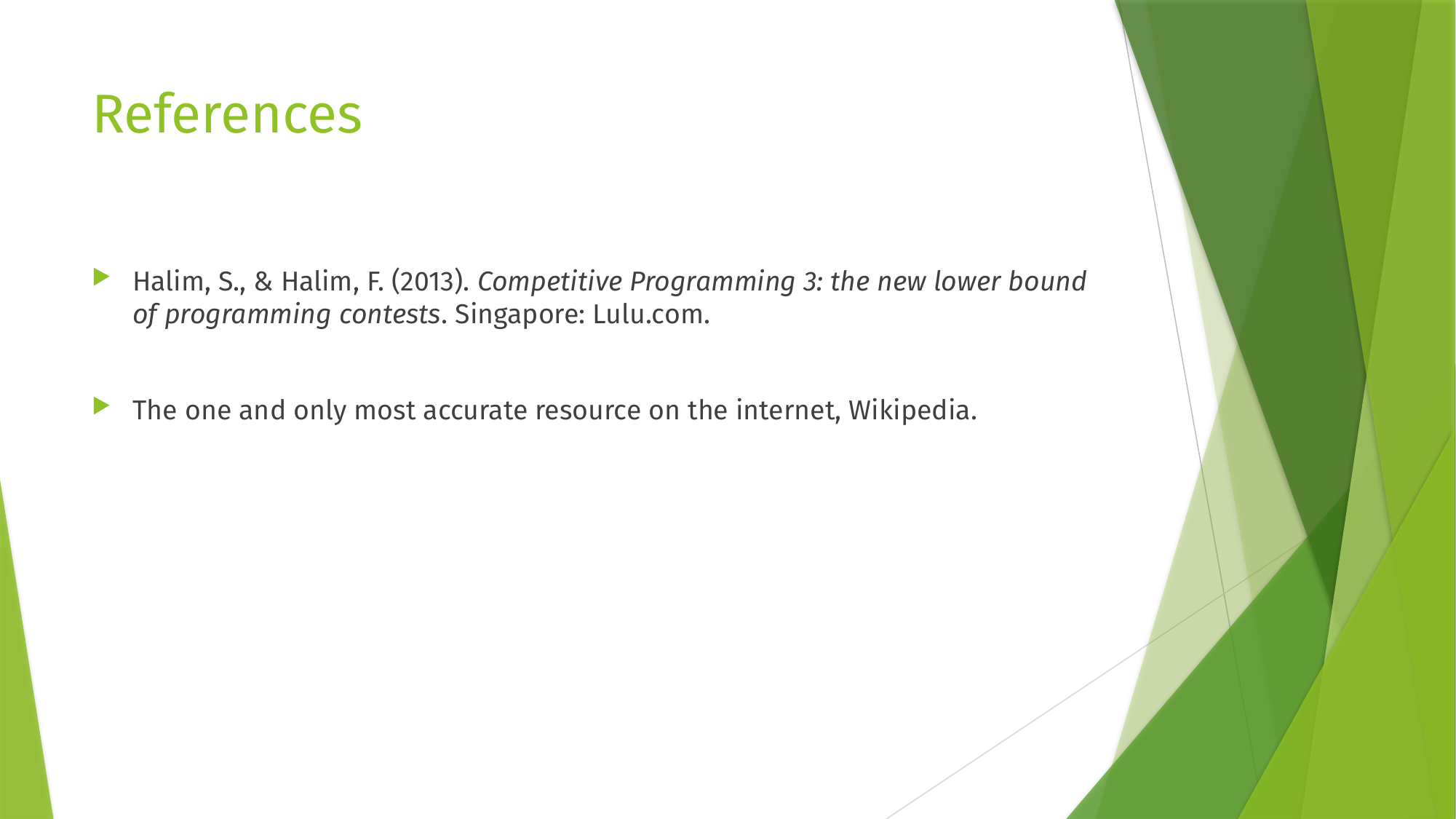

# References
Halim, S., & Halim, F. (2013). Competitive Programming 3: the new lower bound of programming contests. Singapore: Lulu.com.

The one and only most accurate resource on the internet, Wikipedia.